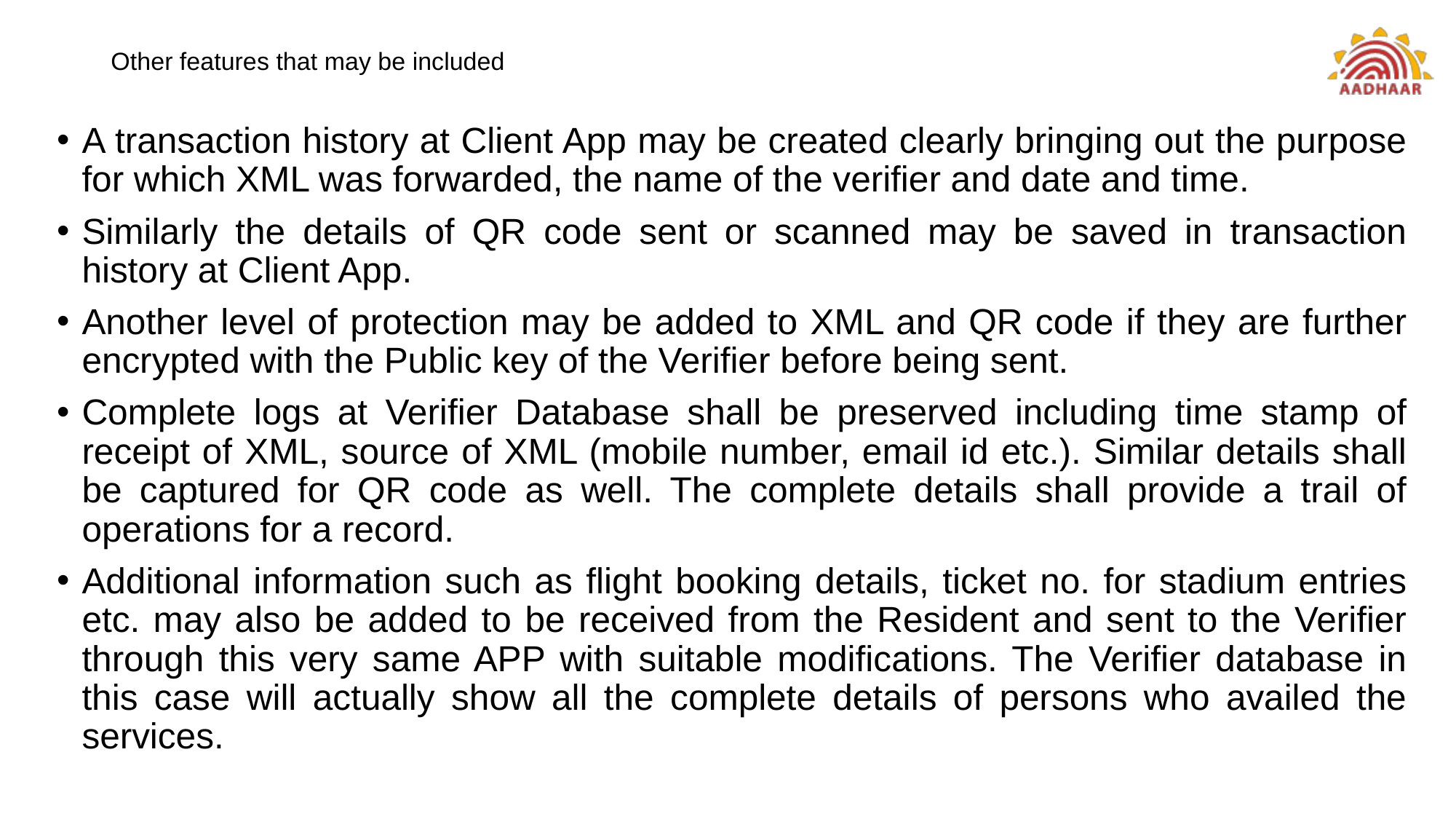

# Other features that may be included
A transaction history at Client App may be created clearly bringing out the purpose for which XML was forwarded, the name of the verifier and date and time.
Similarly the details of QR code sent or scanned may be saved in transaction history at Client App.
Another level of protection may be added to XML and QR code if they are further encrypted with the Public key of the Verifier before being sent.
Complete logs at Verifier Database shall be preserved including time stamp of receipt of XML, source of XML (mobile number, email id etc.). Similar details shall be captured for QR code as well. The complete details shall provide a trail of operations for a record.
Additional information such as flight booking details, ticket no. for stadium entries etc. may also be added to be received from the Resident and sent to the Verifier through this very same APP with suitable modifications. The Verifier database in this case will actually show all the complete details of persons who availed the services.